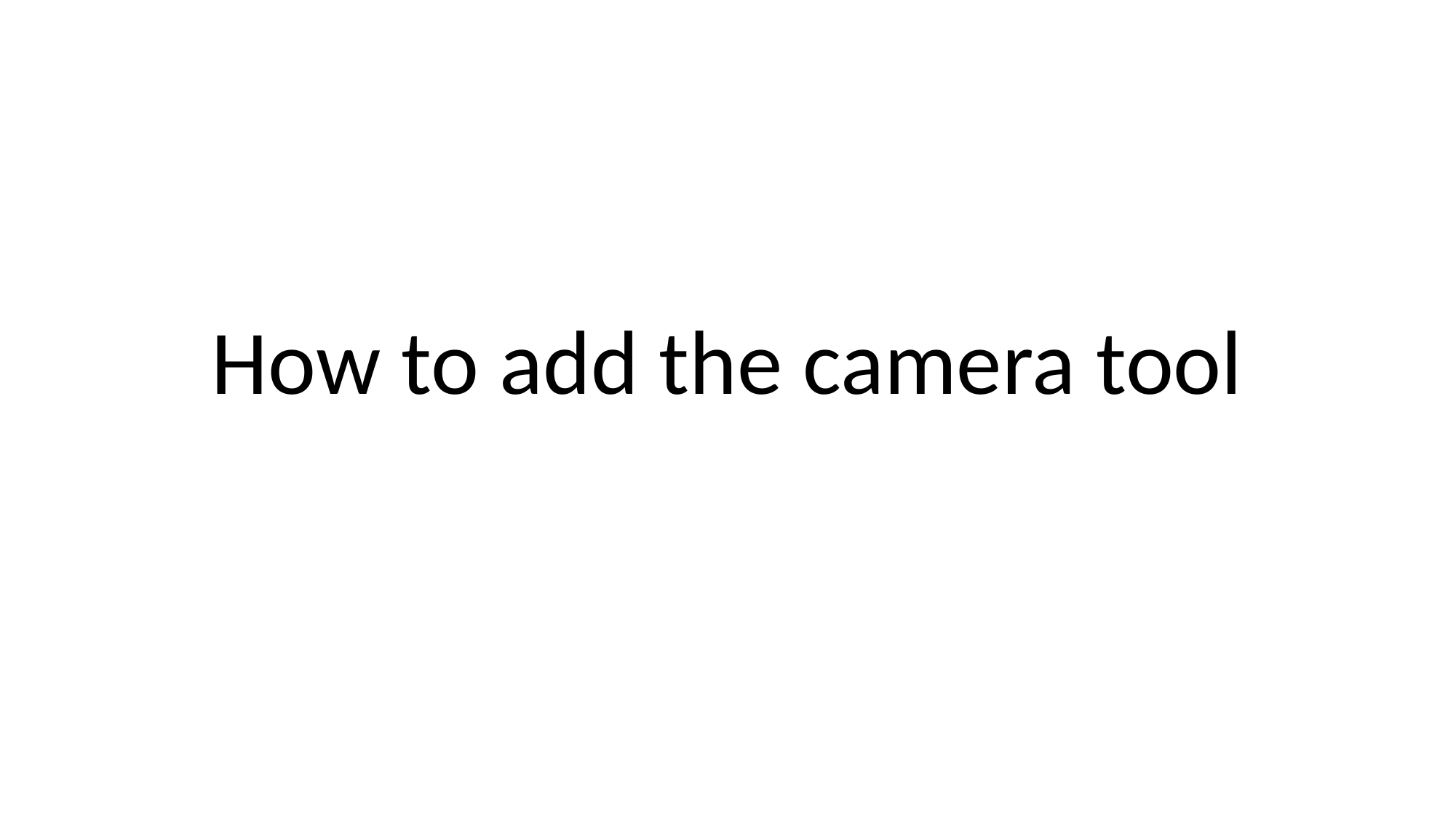

# How to add the camera tool